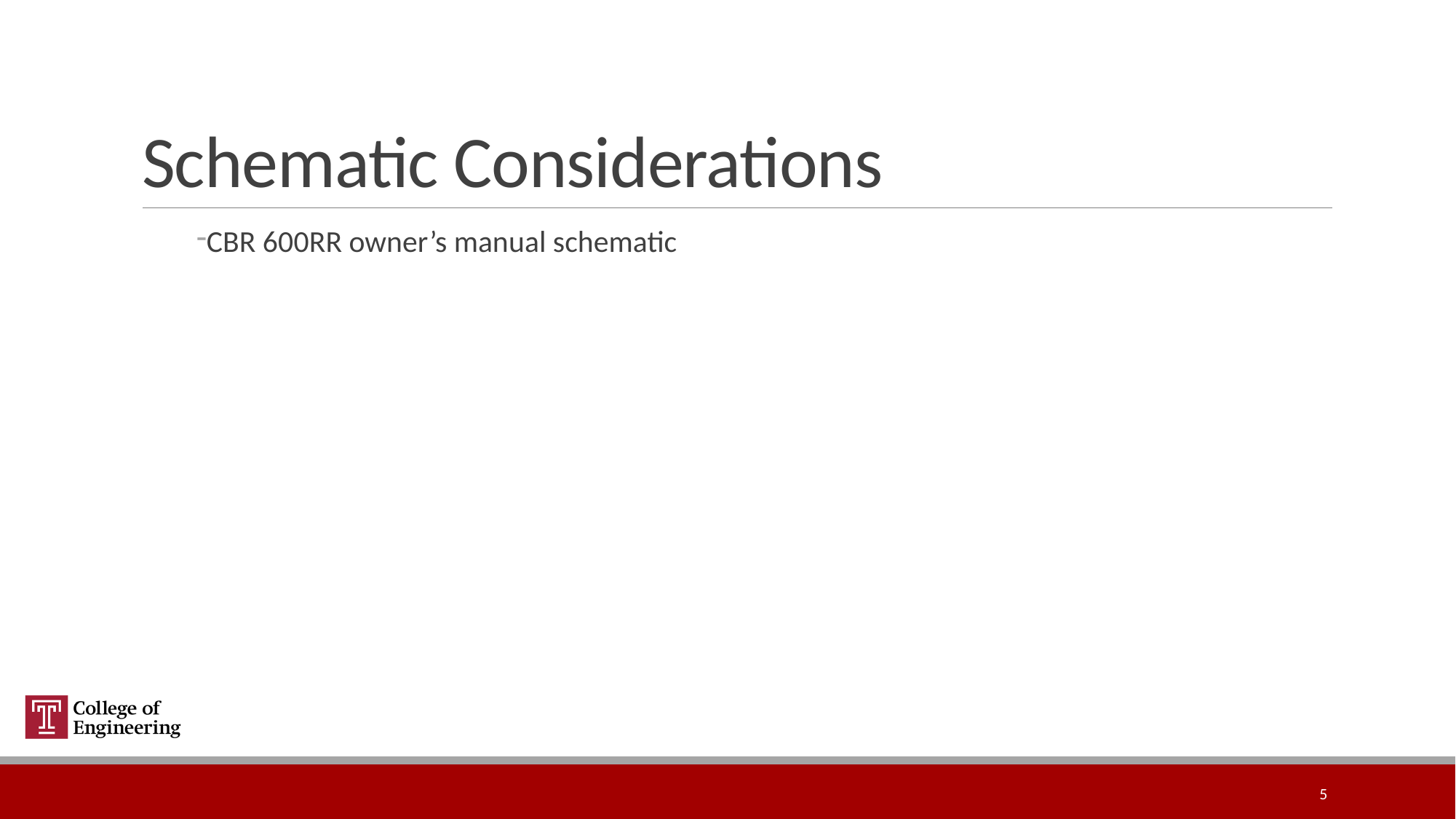

# Schematic Considerations
CBR 600RR owner’s manual schematic
5